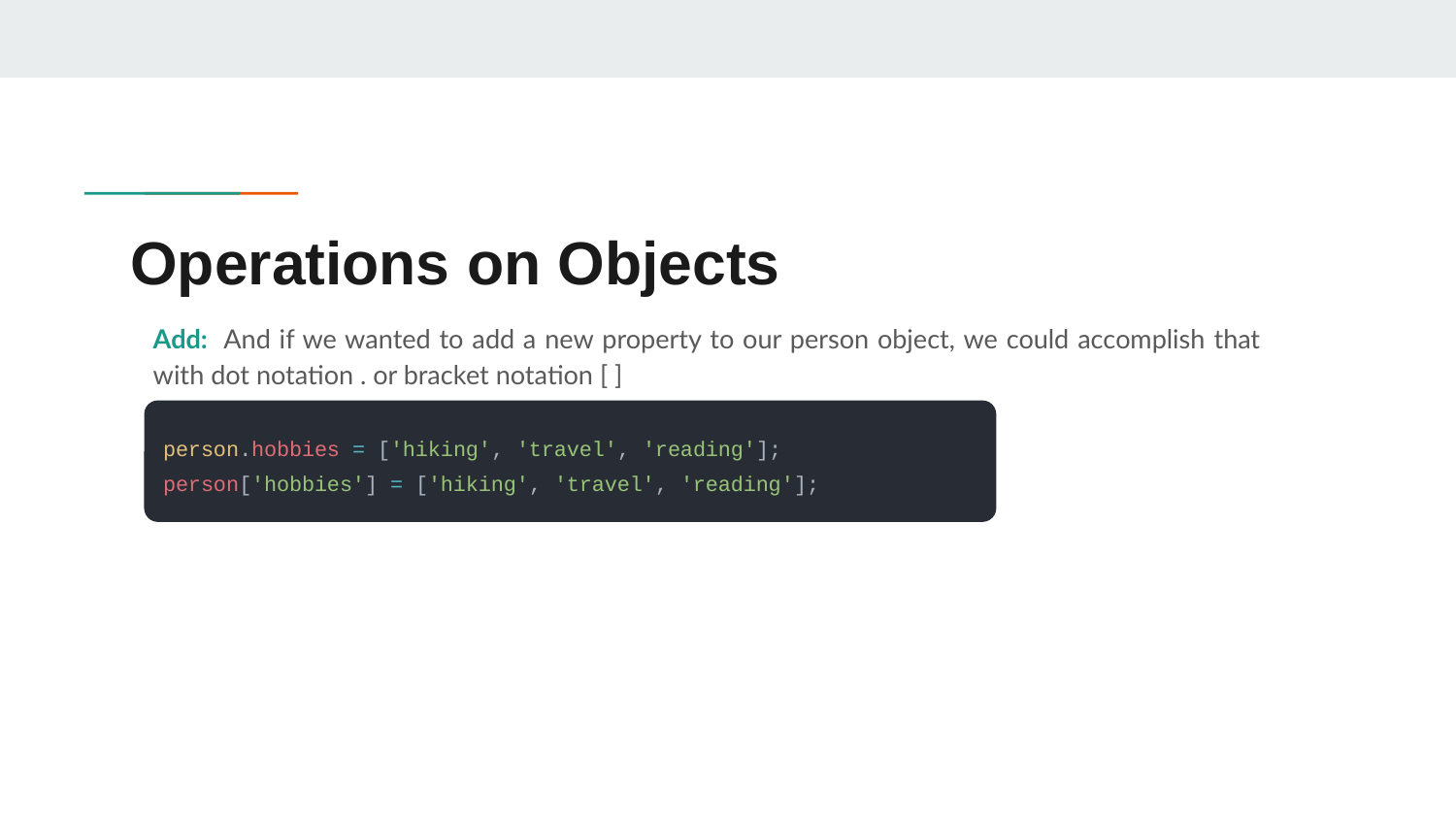

# Operations on Objects
Add:  And if we wanted to add a new property to our person object, we could accomplish that with dot notation . or bracket notation [ ]
person.hobbies = ['hiking', 'travel', 'reading'];
person['hobbies'] = ['hiking', 'travel', 'reading'];